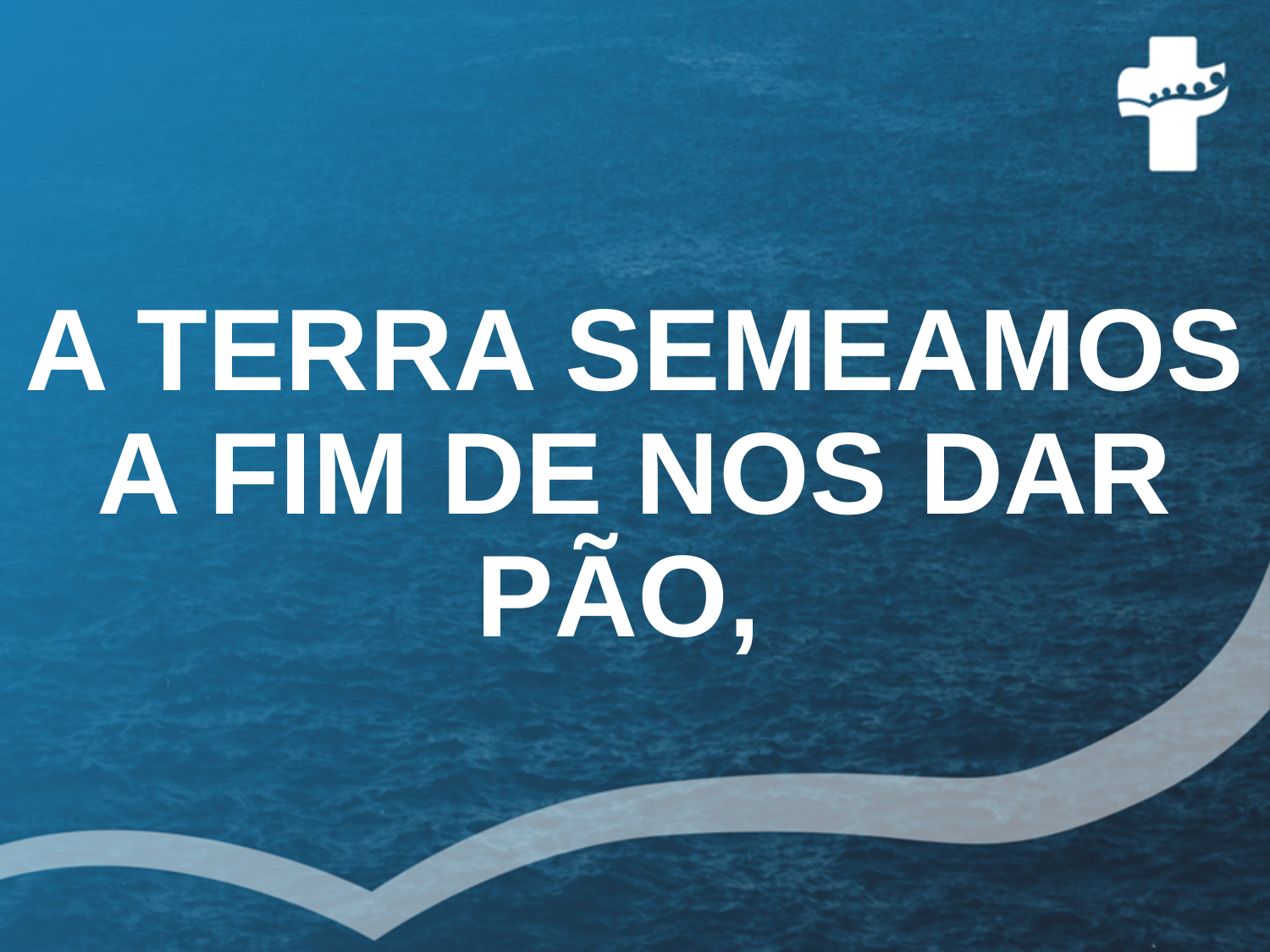

# A TERRA SEMEAMOS A FIM DE NOS DAR PÃO,